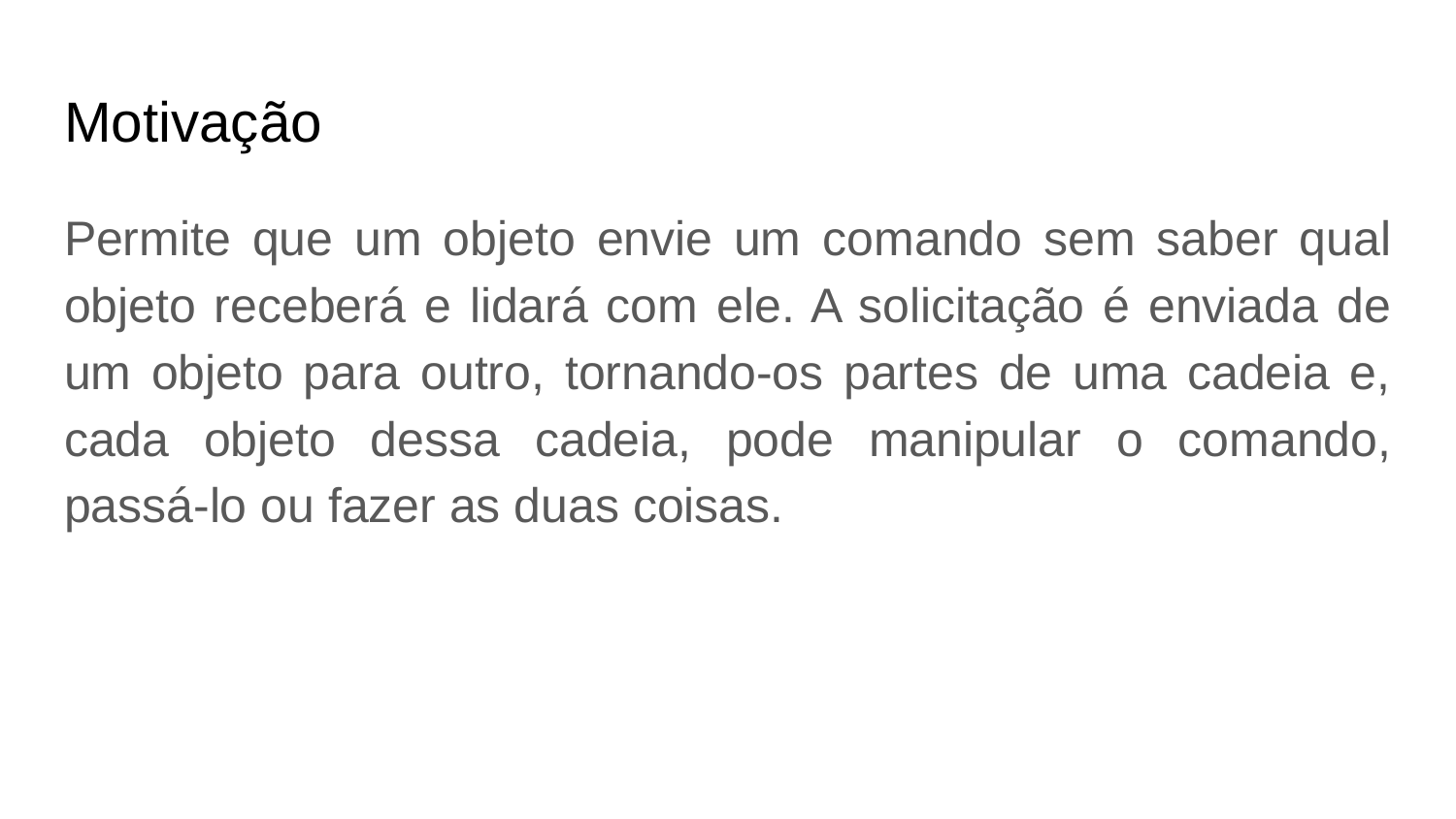

# Motivação
Permite que um objeto envie um comando sem saber qual objeto receberá e lidará com ele. A solicitação é enviada de um objeto para outro, tornando-os partes de uma cadeia e, cada objeto dessa cadeia, pode manipular o comando, passá-lo ou fazer as duas coisas.